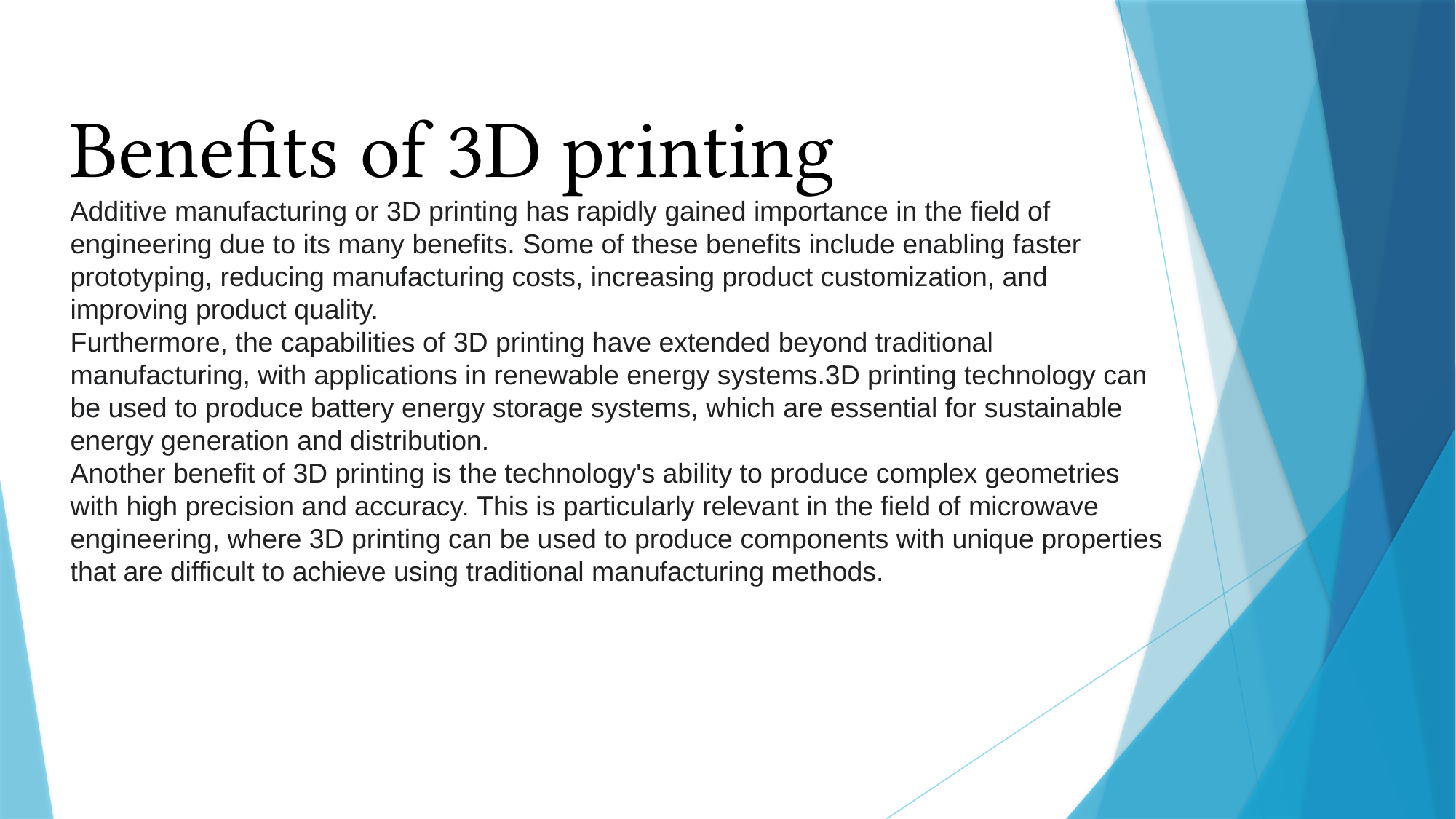

Benefits of 3D printing
Additive manufacturing or 3D printing has rapidly gained importance in the field of engineering due to its many benefits. Some of these benefits include enabling faster prototyping, reducing manufacturing costs, increasing product customization, and improving product quality.
Furthermore, the capabilities of 3D printing have extended beyond traditional manufacturing, with applications in renewable energy systems.3D printing technology can be used to produce battery energy storage systems, which are essential for sustainable energy generation and distribution.
Another benefit of 3D printing is the technology's ability to produce complex geometries with high precision and accuracy. This is particularly relevant in the field of microwave engineering, where 3D printing can be used to produce components with unique properties that are difficult to achieve using traditional manufacturing methods.